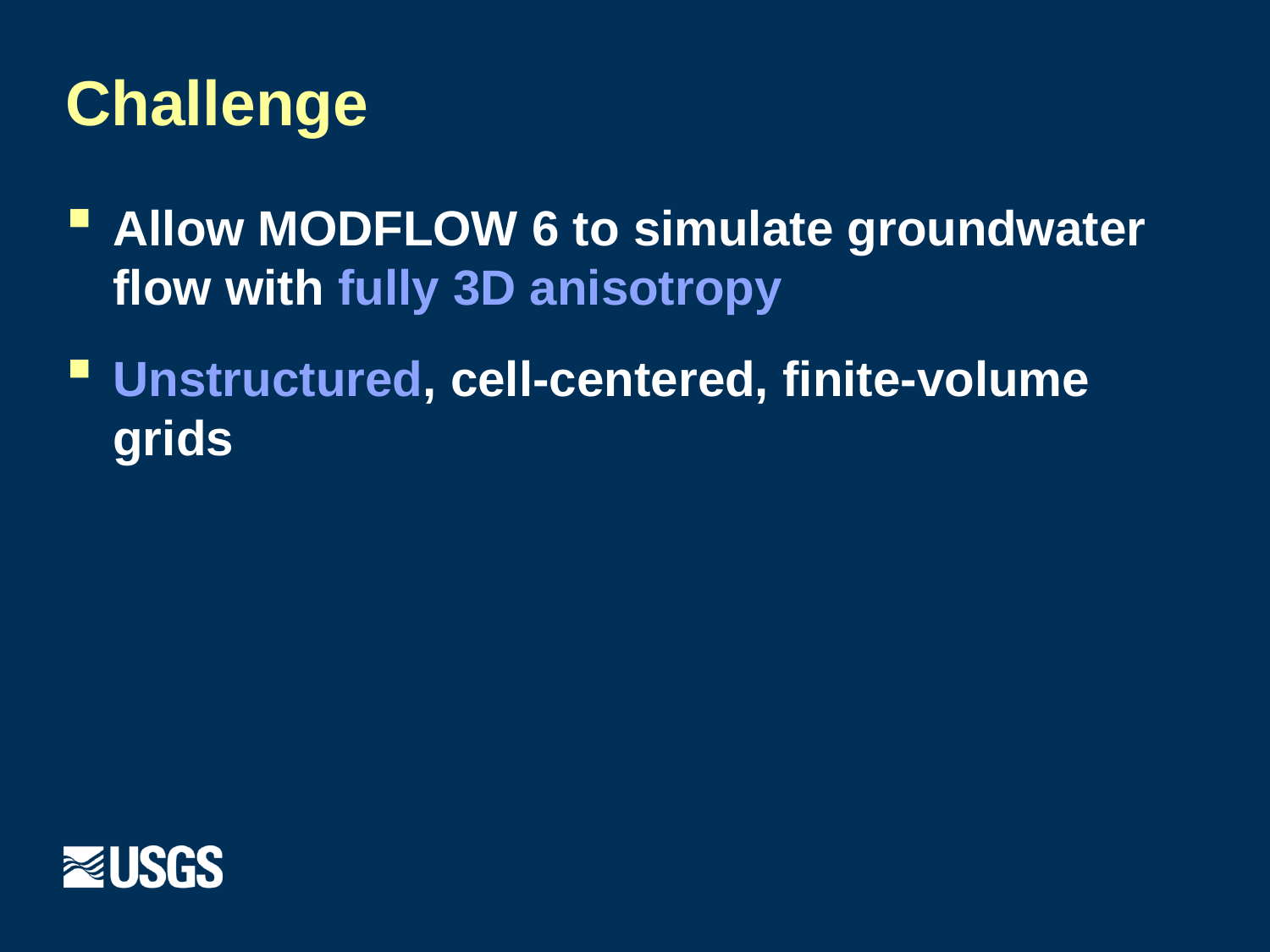

# Challenge
Allow MODFLOW 6 to simulate groundwater flow with fully 3D anisotropy
Unstructured, cell-centered, finite-volume grids